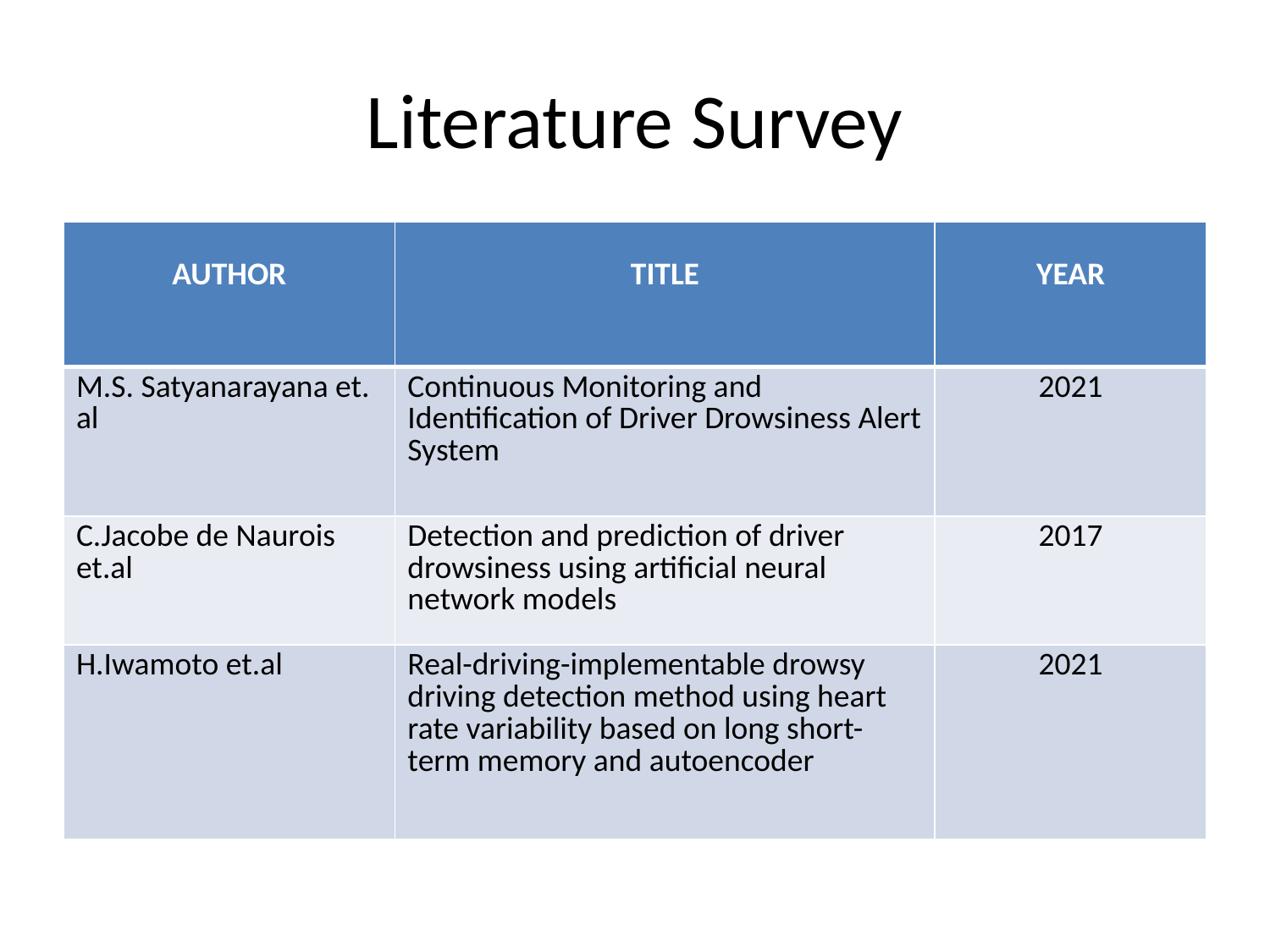

# Literature Survey
| AUTHOR | TITLE | YEAR |
| --- | --- | --- |
| M.S. Satyanarayana et. al | Continuous Monitoring and Identification of Driver Drowsiness Alert System | 2021 |
| C.Jacobe de Naurois et.al | Detection and prediction of driver drowsiness using artificial neural network models | 2017 |
| H.Iwamoto et.al | Real-driving-implementable drowsy driving detection method using heart rate variability based on long short-term memory and autoencoder | 2021 |